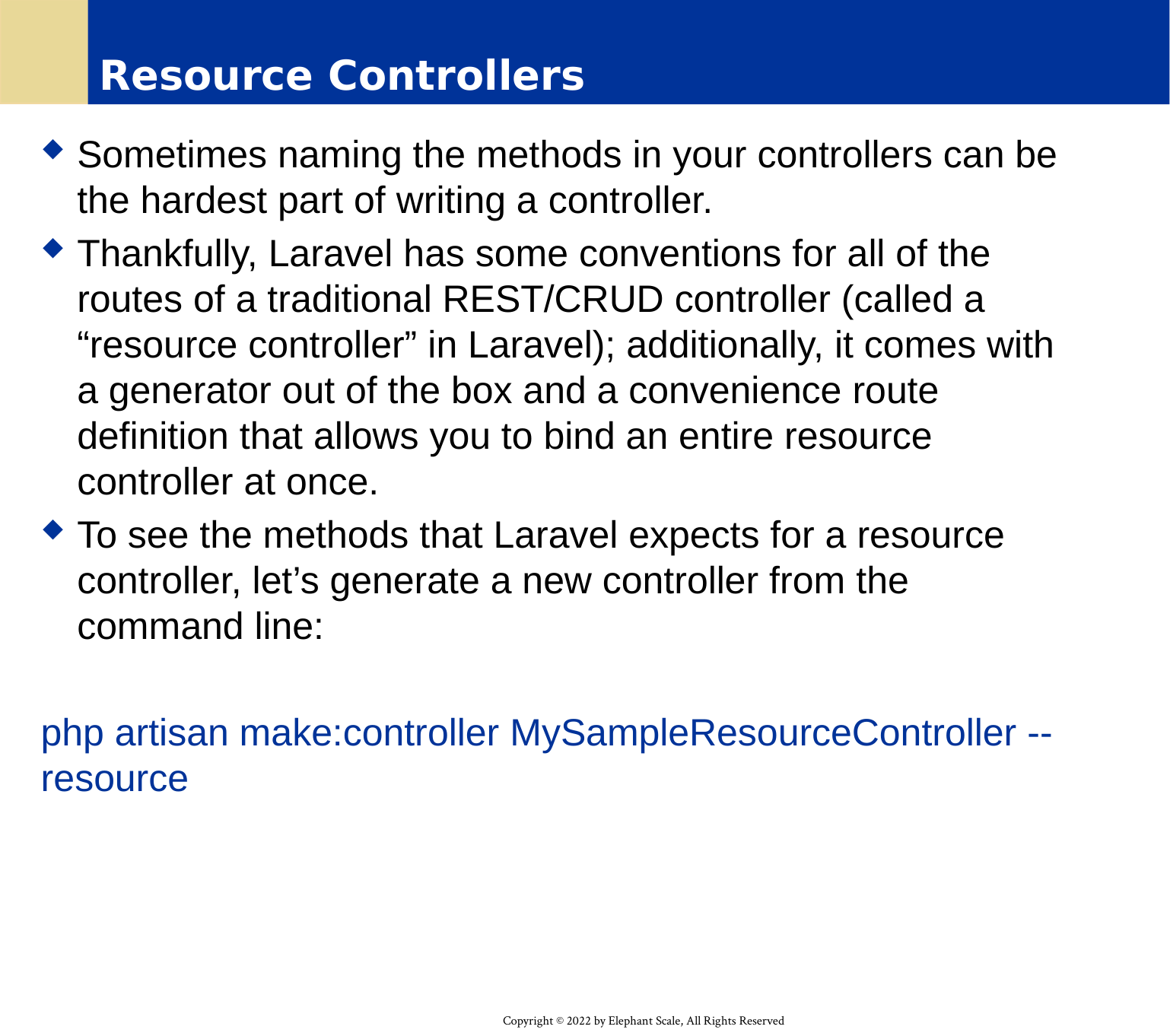

# Resource Controllers
Sometimes naming the methods in your controllers can be the hardest part of writing a controller.
Thankfully, Laravel has some conventions for all of the routes of a traditional REST/CRUD controller (called a “resource controller” in Laravel); additionally, it comes with a generator out of the box and a convenience route definition that allows you to bind an entire resource controller at once.
To see the methods that Laravel expects for a resource controller, let’s generate a new controller from the command line:

php artisan make:controller MySampleResourceController --resource
Copyright © 2022 by Elephant Scale, All Rights Reserved